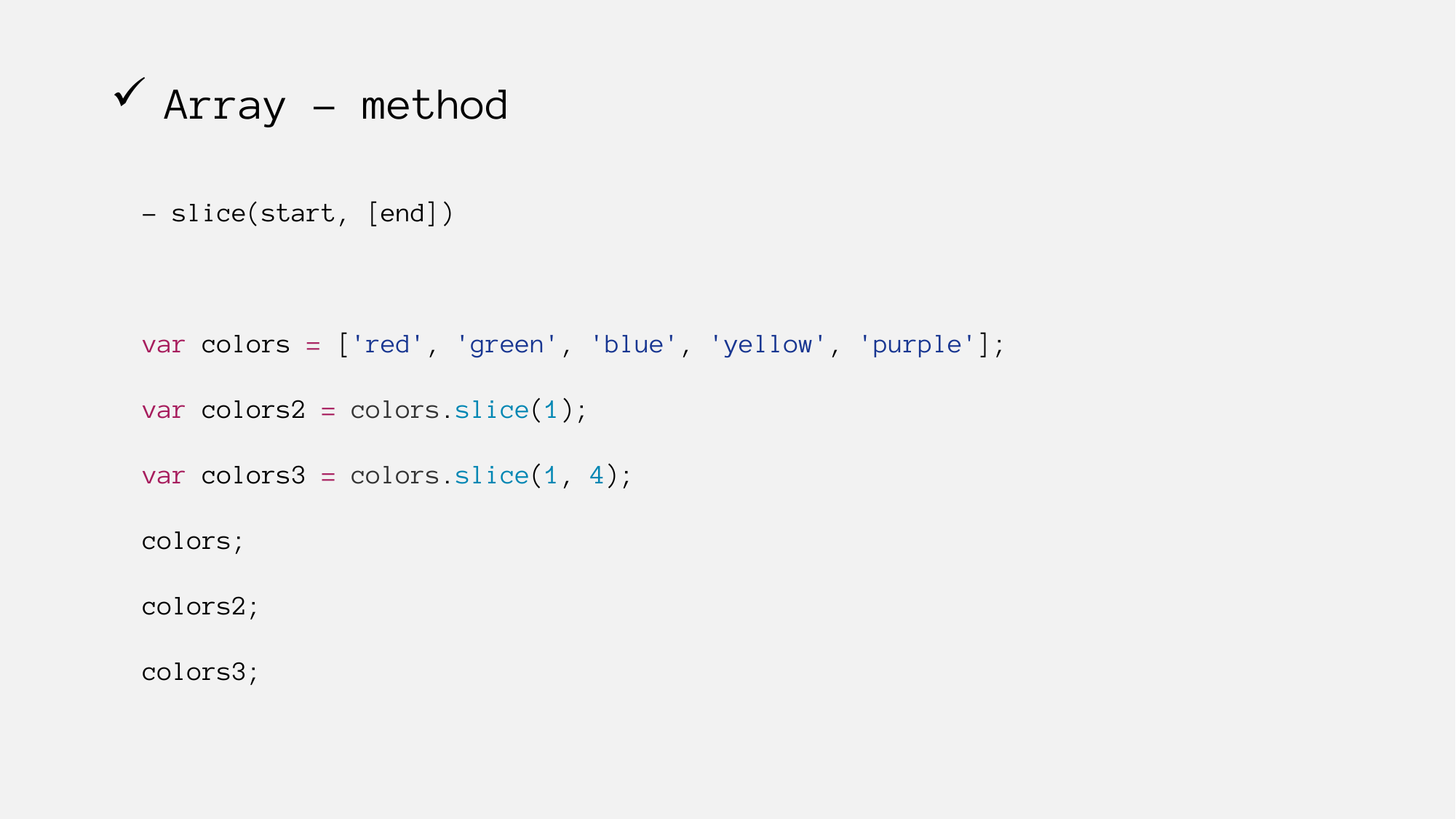

# Array - method
- slice(start, [end])

var colors = ['red', 'green', 'blue', 'yellow', 'purple'];

var colors2 = colors.slice(1);

var colors3 = colors.slice(1, 4);

colors;

colors2;

colors3;